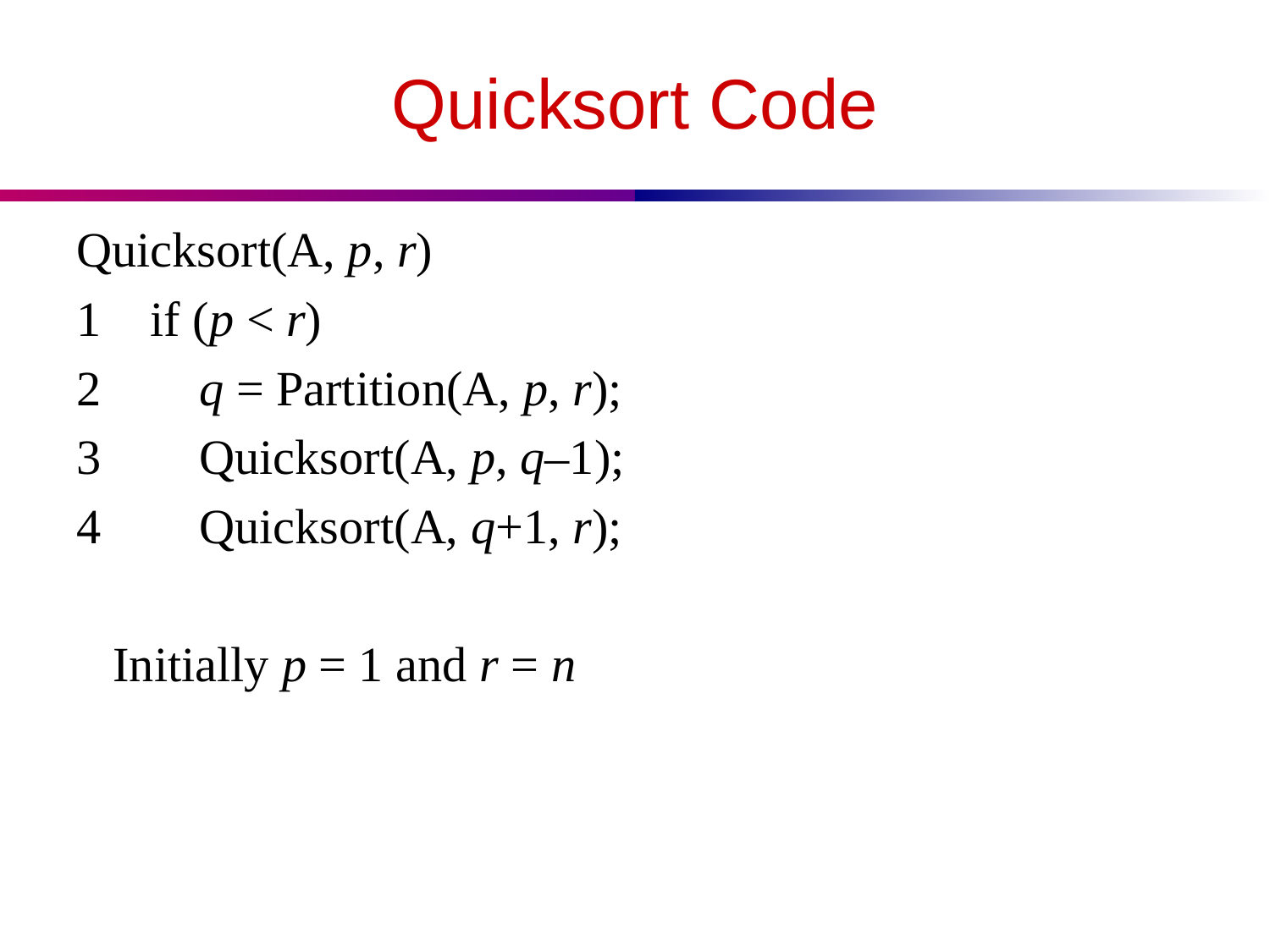

# Quicksort Code
Quicksort(A, p, r)
1    if (p < r)
2        q = Partition(A, p, r);
3        Quicksort(A, p, q–1);
4        Quicksort(A, q+1, r);

   Initially p = 1 and r = n